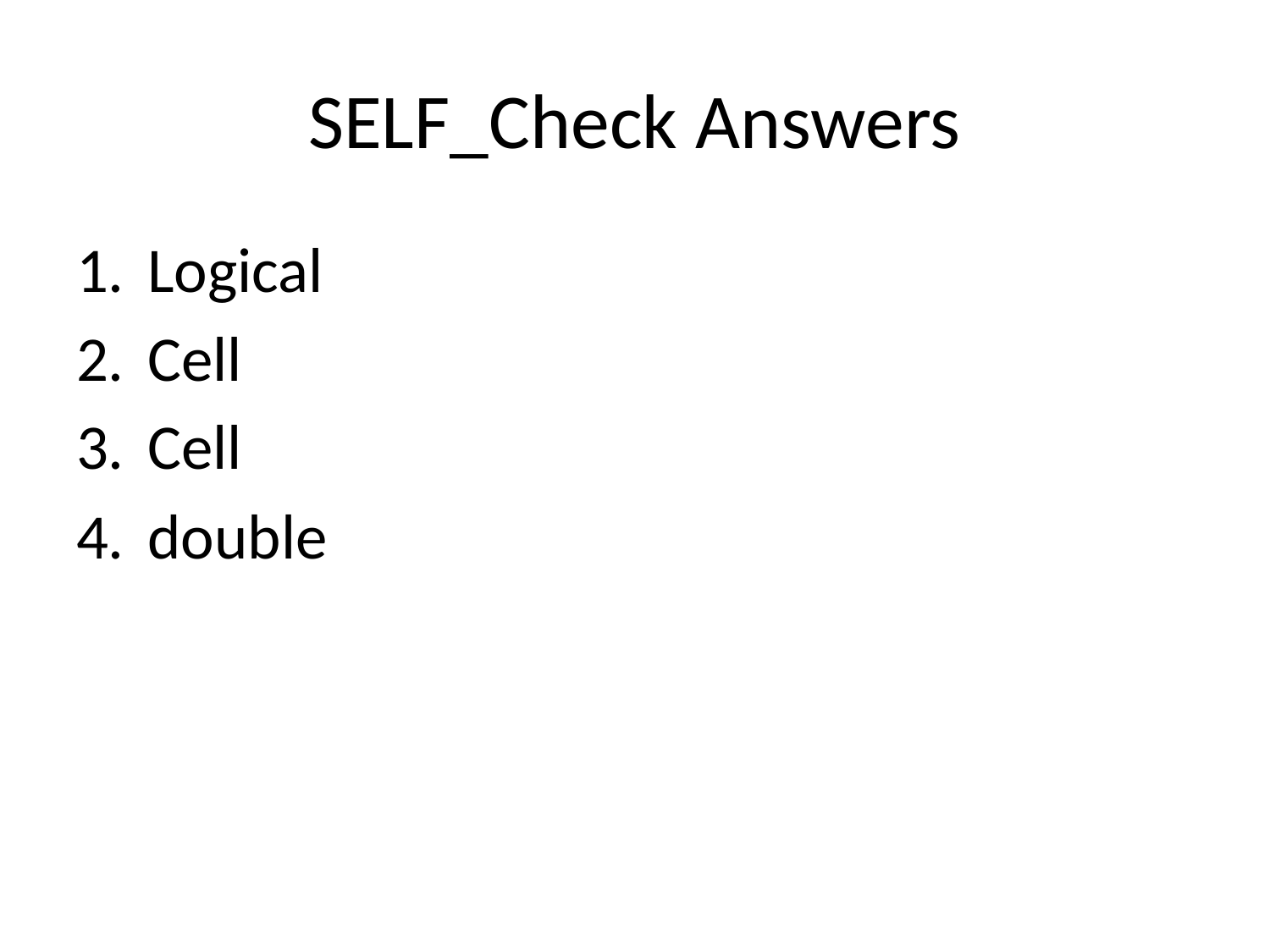

# SELF_Check Answers
Logical
Cell
Cell
double